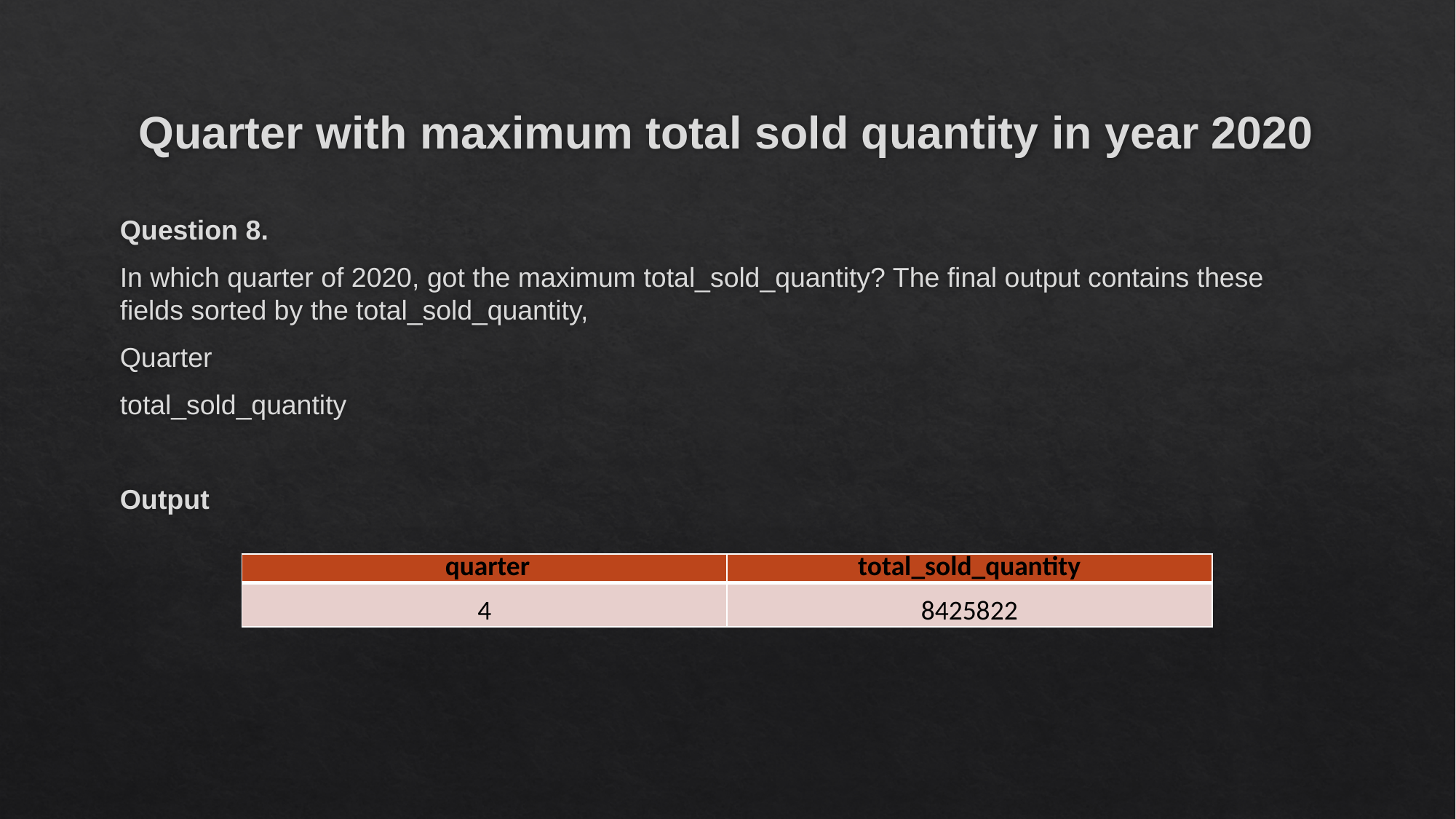

# Quarter with maximum total sold quantity in year 2020
Question 8.
In which quarter of 2020, got the maximum total_sold_quantity? The final output contains these fields sorted by the total_sold_quantity,
Quarter
total_sold_quantity

Output
| quarter | total\_sold\_quantity |
| --- | --- |
| 4 | 8425822 |